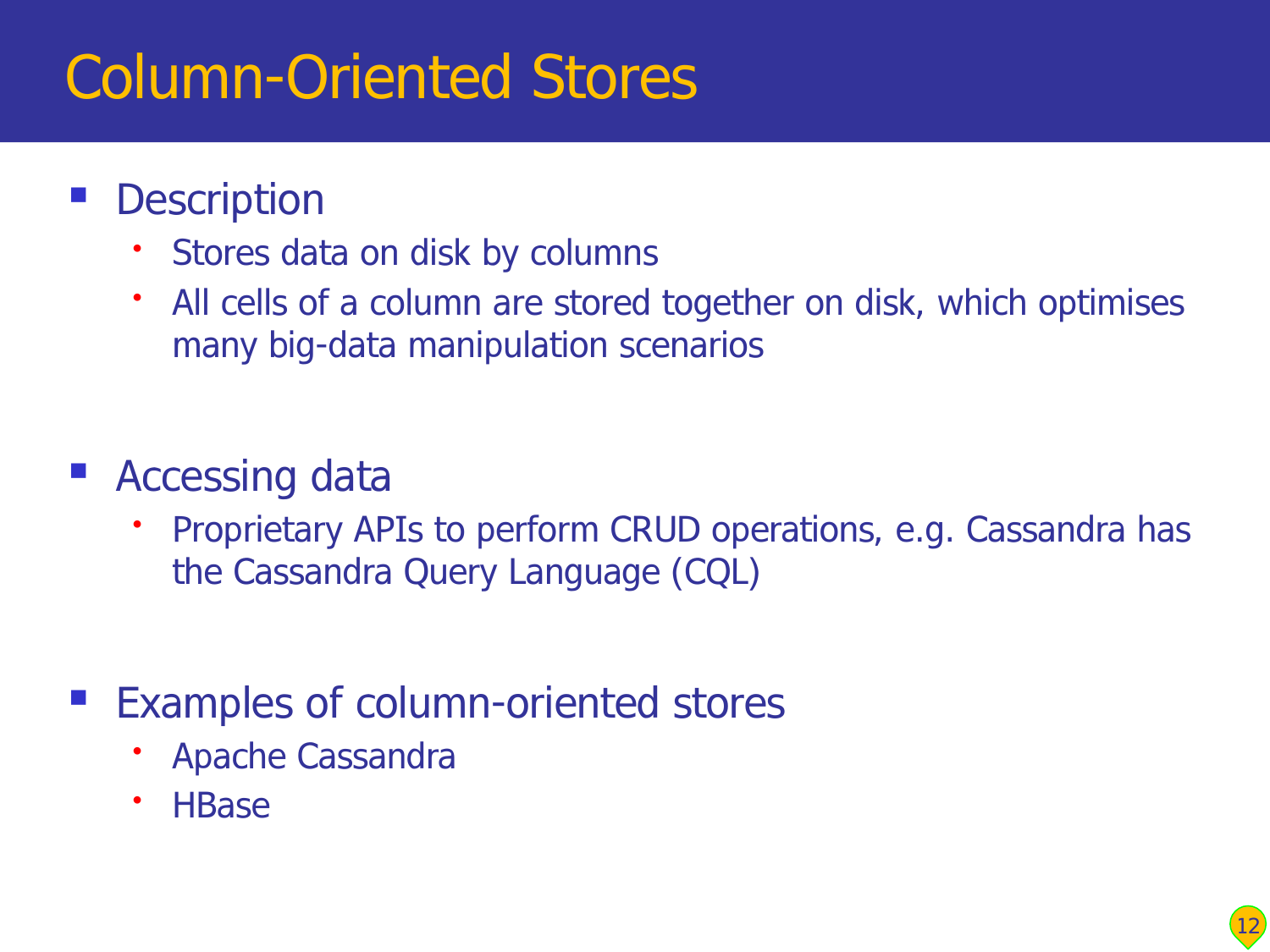

# Column-Oriented Stores
Description
Stores data on disk by columns
All cells of a column are stored together on disk, which optimises many big-data manipulation scenarios

Accessing data
Proprietary APIs to perform CRUD operations, e.g. Cassandra has the Cassandra Query Language (CQL)

Examples of column-oriented stores
Apache Cassandra
HBase

12